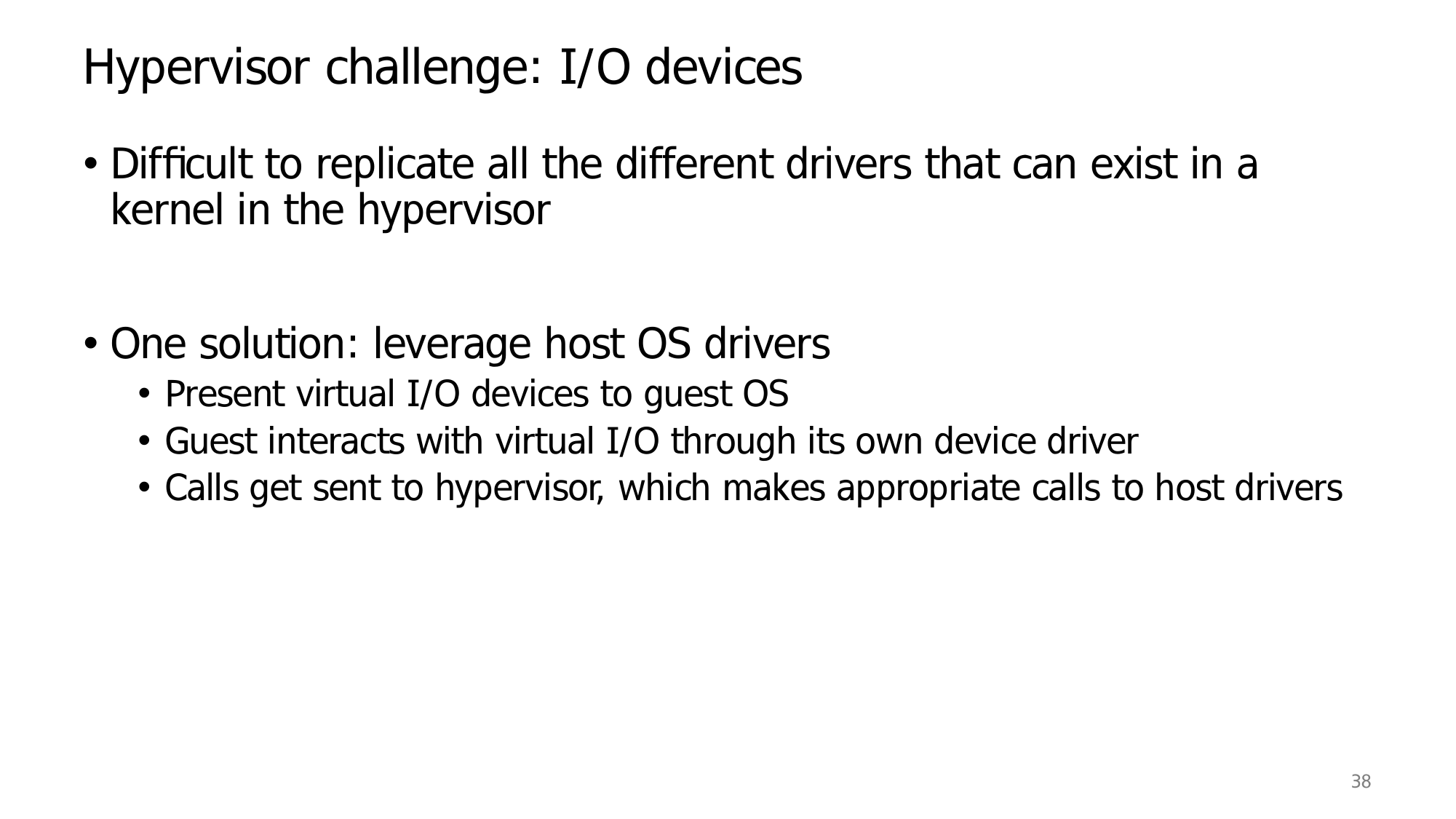

# Hypervisor challenge: I/O devices
Difficult to replicate all the different drivers that can exist in a kernel in the hypervisor

One solution: leverage host OS drivers
Present virtual I/O devices to guest OS
Guest interacts with virtual I/O through its own device driver
Calls get sent to hypervisor, which makes appropriate calls to host drivers
38